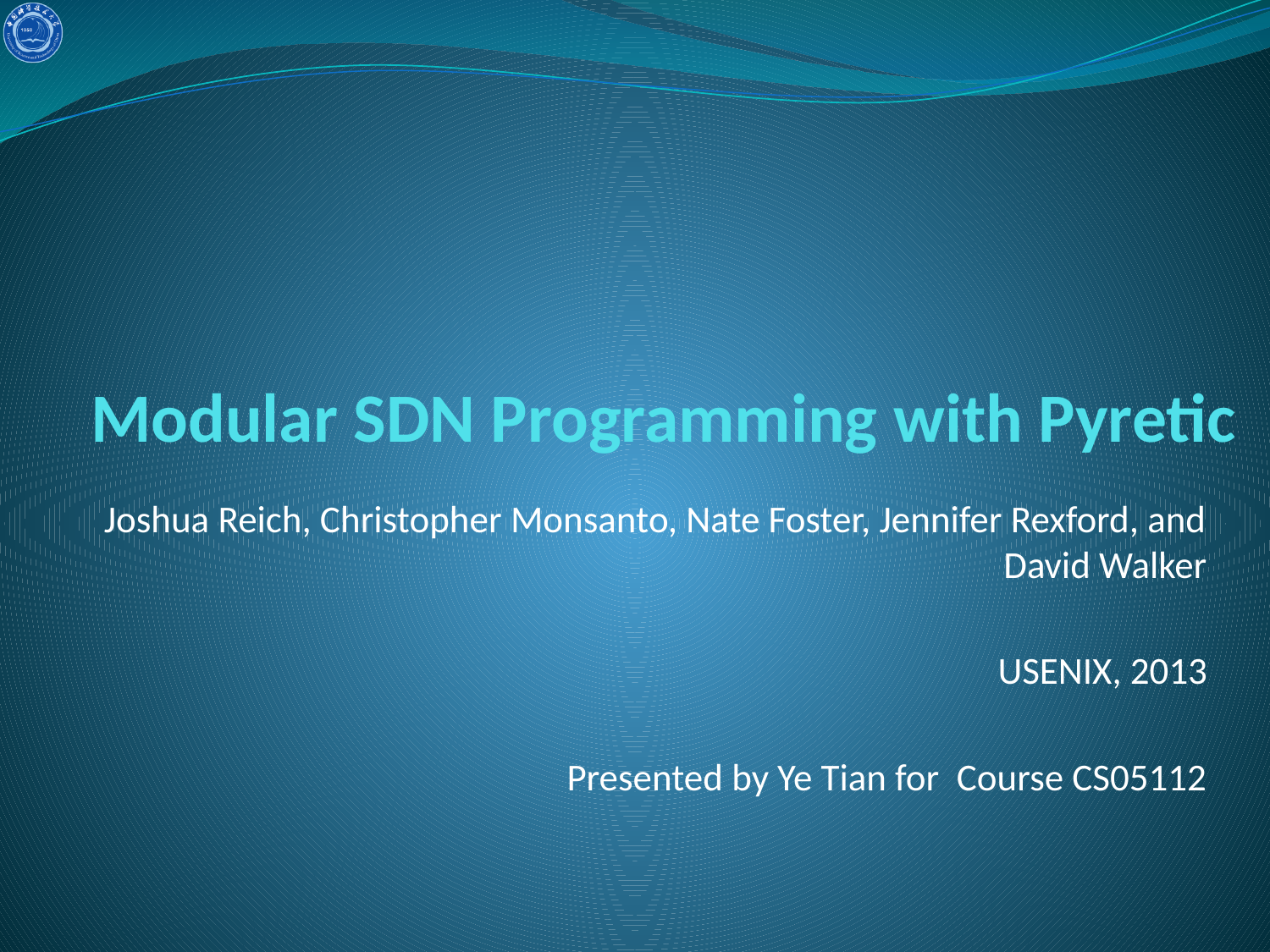

# Modular SDN Programming with Pyretic
Joshua Reich, Christopher Monsanto, Nate Foster, Jennifer Rexford, and David Walker

USENIX, 2013

Presented by Ye Tian for  Course CS05112